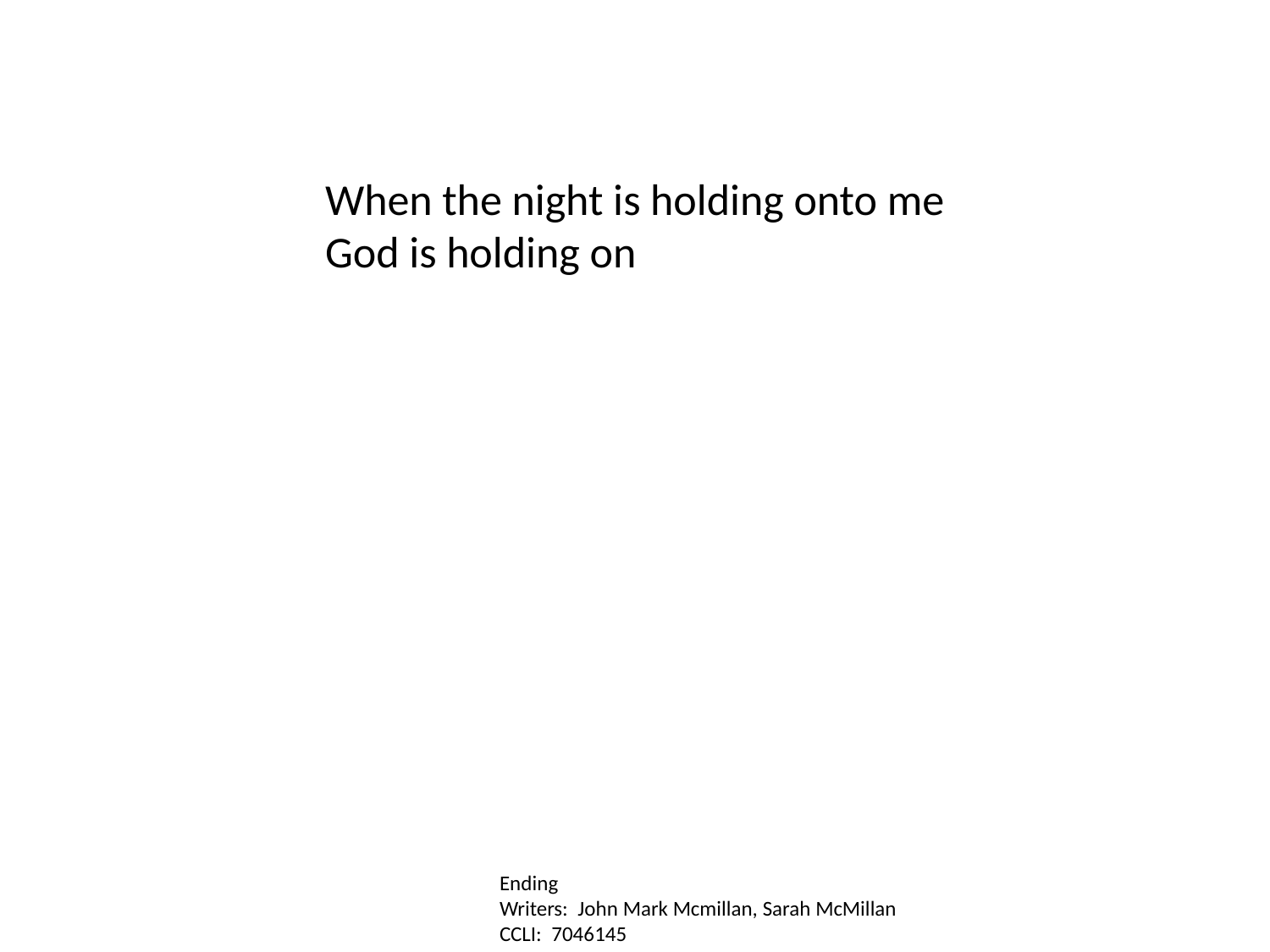

When the night is holding onto me
God is holding on

Ending
Writers:  John Mark Mcmillan, Sarah McMillan
CCLI:  7046145